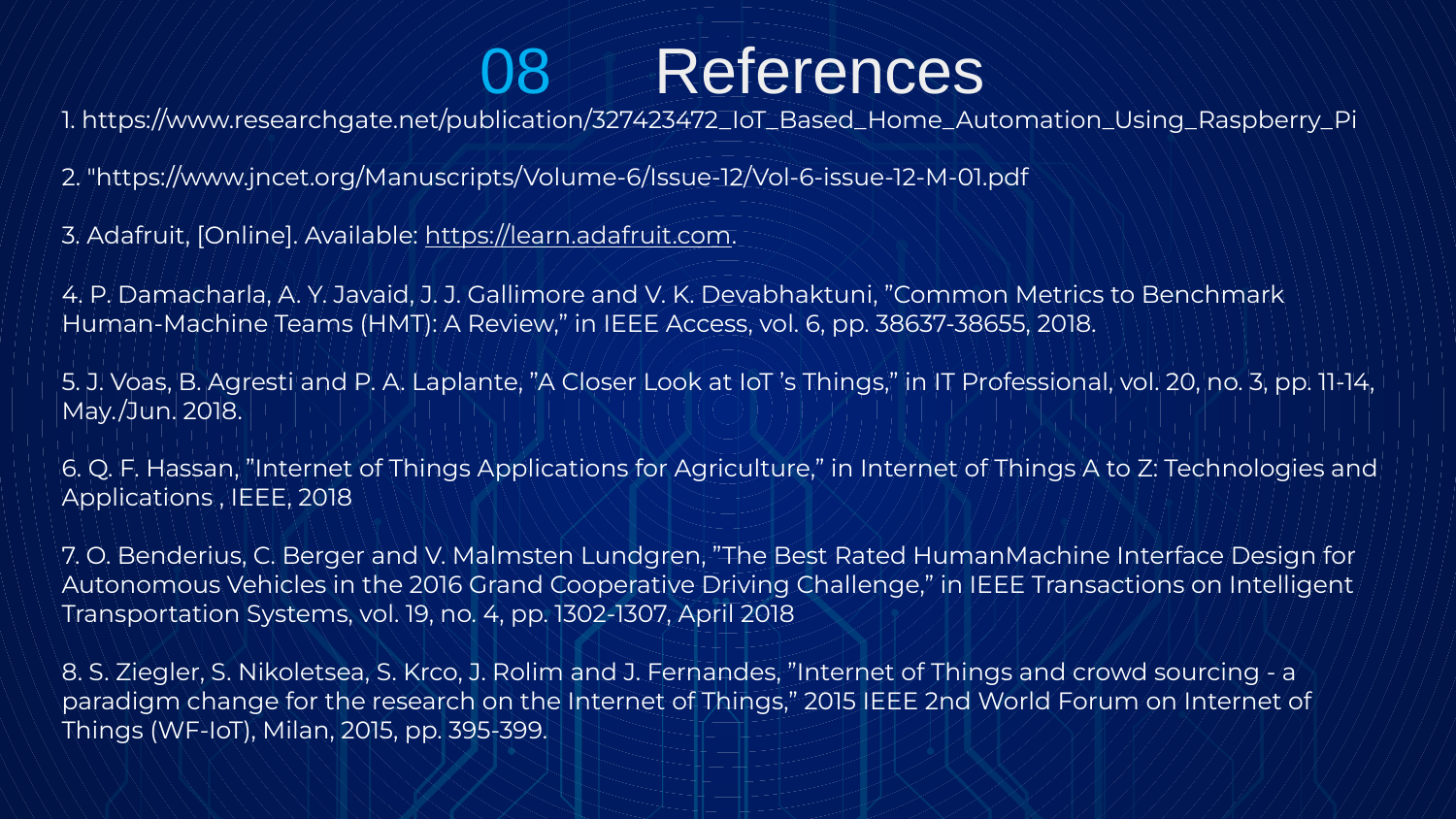

08
References
1. https://www.researchgate.net/publication/327423472_IoT_Based_Home_Automation_Using_Raspberry_Pi

2. "https://www.jncet.org/Manuscripts/Volume-6/Issue-12/Vol-6-issue-12-M-01.pdf

3. Adafruit, [Online]. Available: https://learn.adafruit.com.

4. P. Damacharla, A. Y. Javaid, J. J. Gallimore and V. K. Devabhaktuni, ”Common Metrics to Benchmark Human-Machine Teams (HMT): A Review,” in IEEE Access, vol. 6, pp. 38637-38655, 2018.

5. J. Voas, B. Agresti and P. A. Laplante, ”A Closer Look at IoT ’s Things,” in IT Professional, vol. 20, no. 3, pp. 11-14, May./Jun. 2018.

6. Q. F. Hassan, ”Internet of Things Applications for Agriculture,” in Internet of Things A to Z: Technologies and Applications , IEEE, 2018

7. O. Benderius, C. Berger and V. Malmsten Lundgren, ”The Best Rated HumanMachine Interface Design for Autonomous Vehicles in the 2016 Grand Cooperative Driving Challenge,” in IEEE Transactions on Intelligent Transportation Systems, vol. 19, no. 4, pp. 1302-1307, April 2018

8. S. Ziegler, S. Nikoletsea, S. Krco, J. Rolim and J. Fernandes, ”Internet of Things and crowd sourcing - a paradigm change for the research on the Internet of Things,” 2015 IEEE 2nd World Forum on Internet of Things (WF-IoT), Milan, 2015, pp. 395-399.